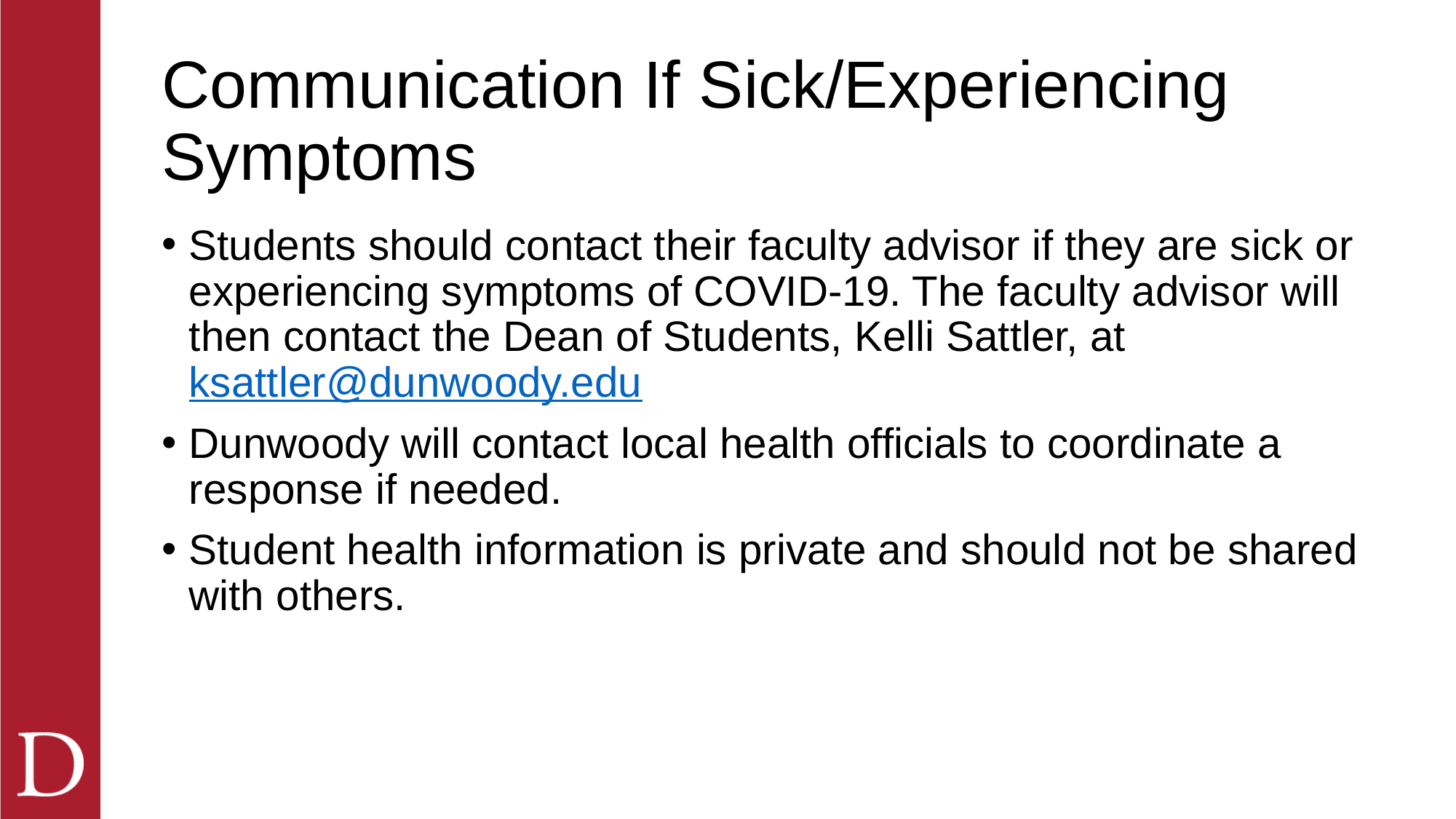

# Communication If Sick/Experiencing Symptoms
Students should contact their faculty advisor if they are sick or experiencing symptoms of COVID-19. The faculty advisor will then contact the Dean of Students, Kelli Sattler, at ksattler@dunwoody.edu
Dunwoody will contact local health officials to coordinate a response if needed.
Student health information is private and should not be shared with others.